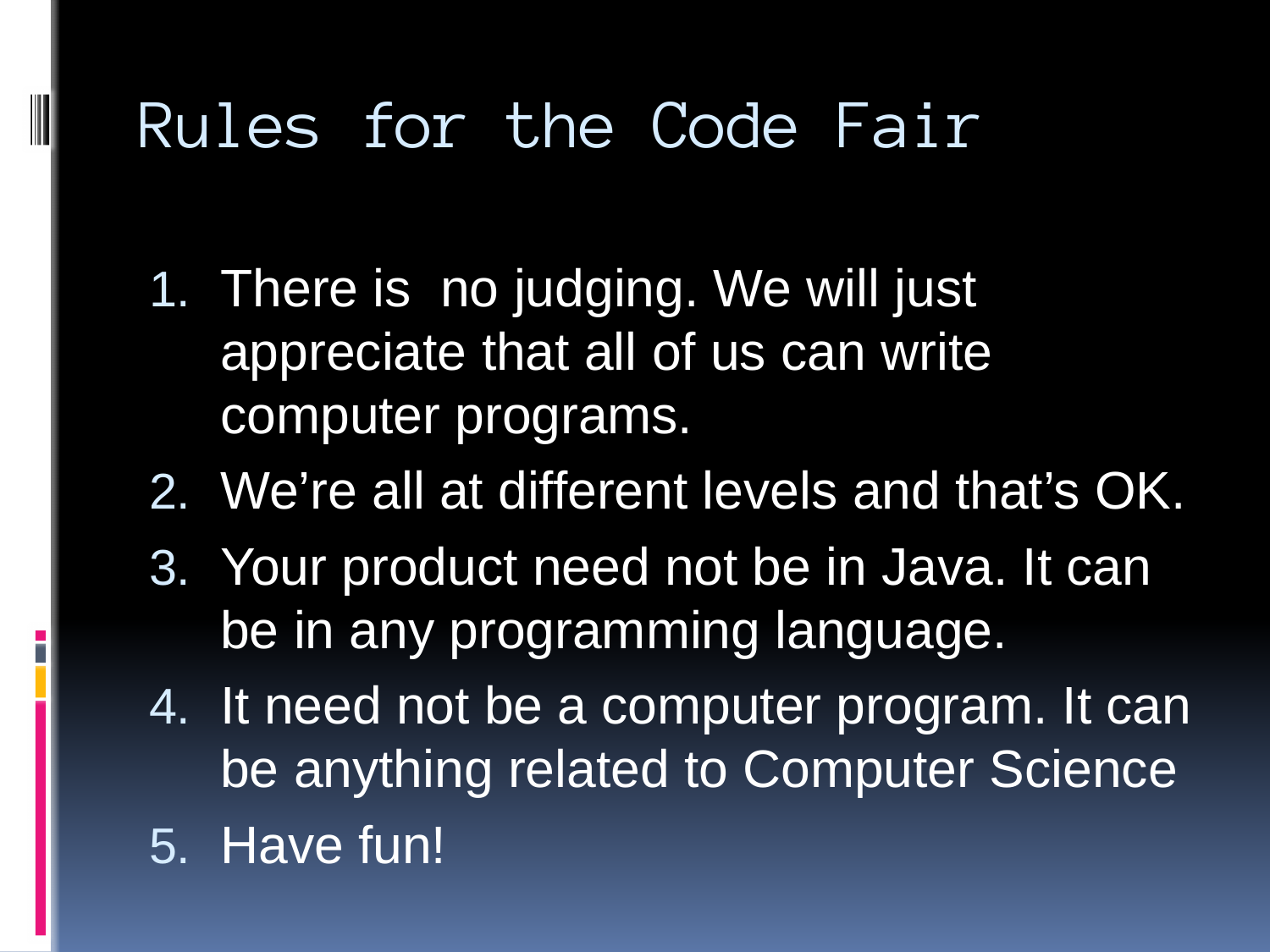

# Rules for the Code Fair
There is  no judging. We will just appreciate that all of us can write computer programs.
We’re all at different levels and that’s OK.
Your product need not be in Java. It can be in any programming language.
It need not be a computer program. It can be anything related to Computer Science
Have fun!